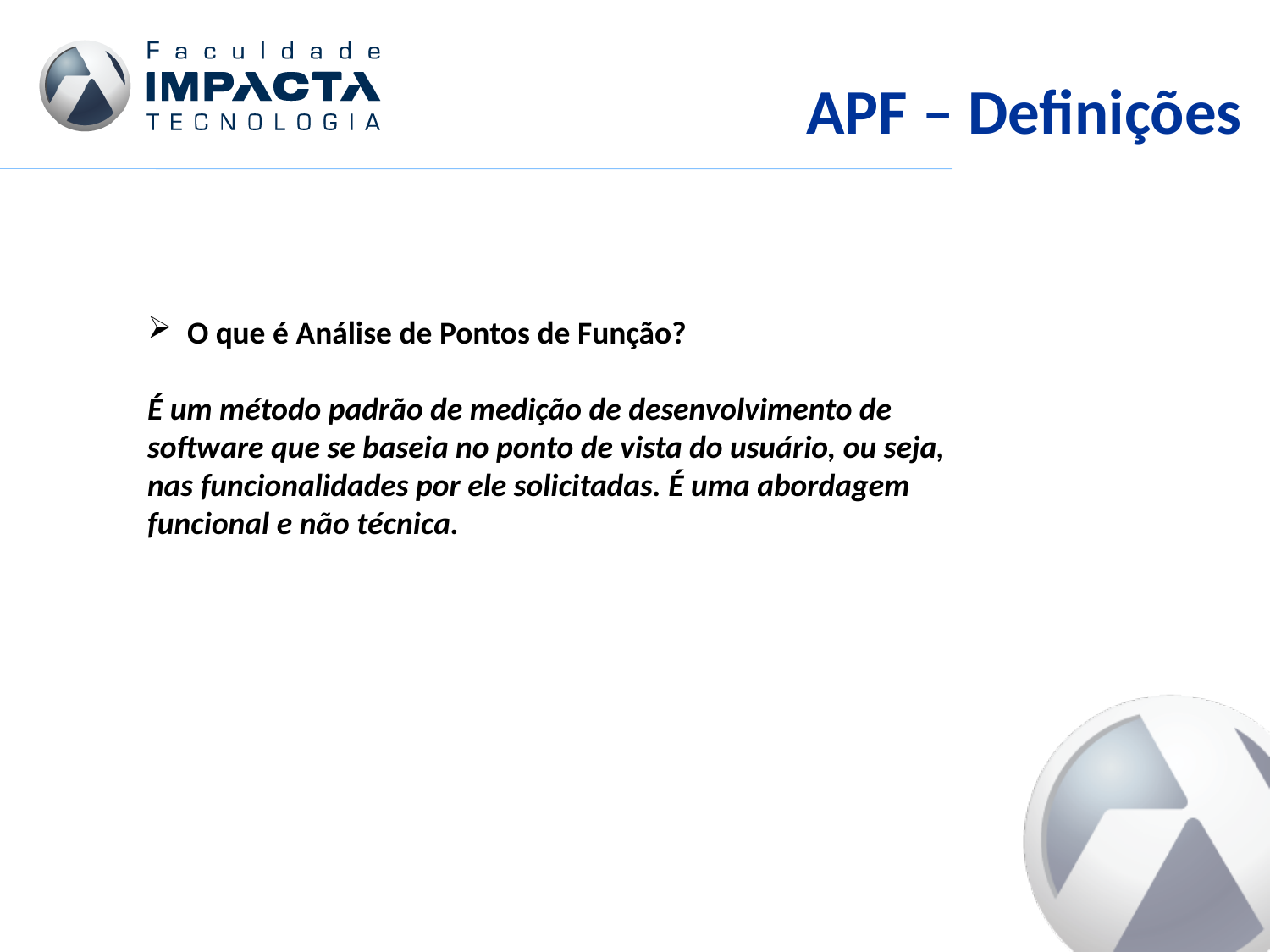

APF – Definições
O que é Análise de Pontos de Função?

É um método padrão de medição de desenvolvimento de
software que se baseia no ponto de vista do usuário, ou seja,
nas funcionalidades por ele solicitadas. É uma abordagem
funcional e não técnica.